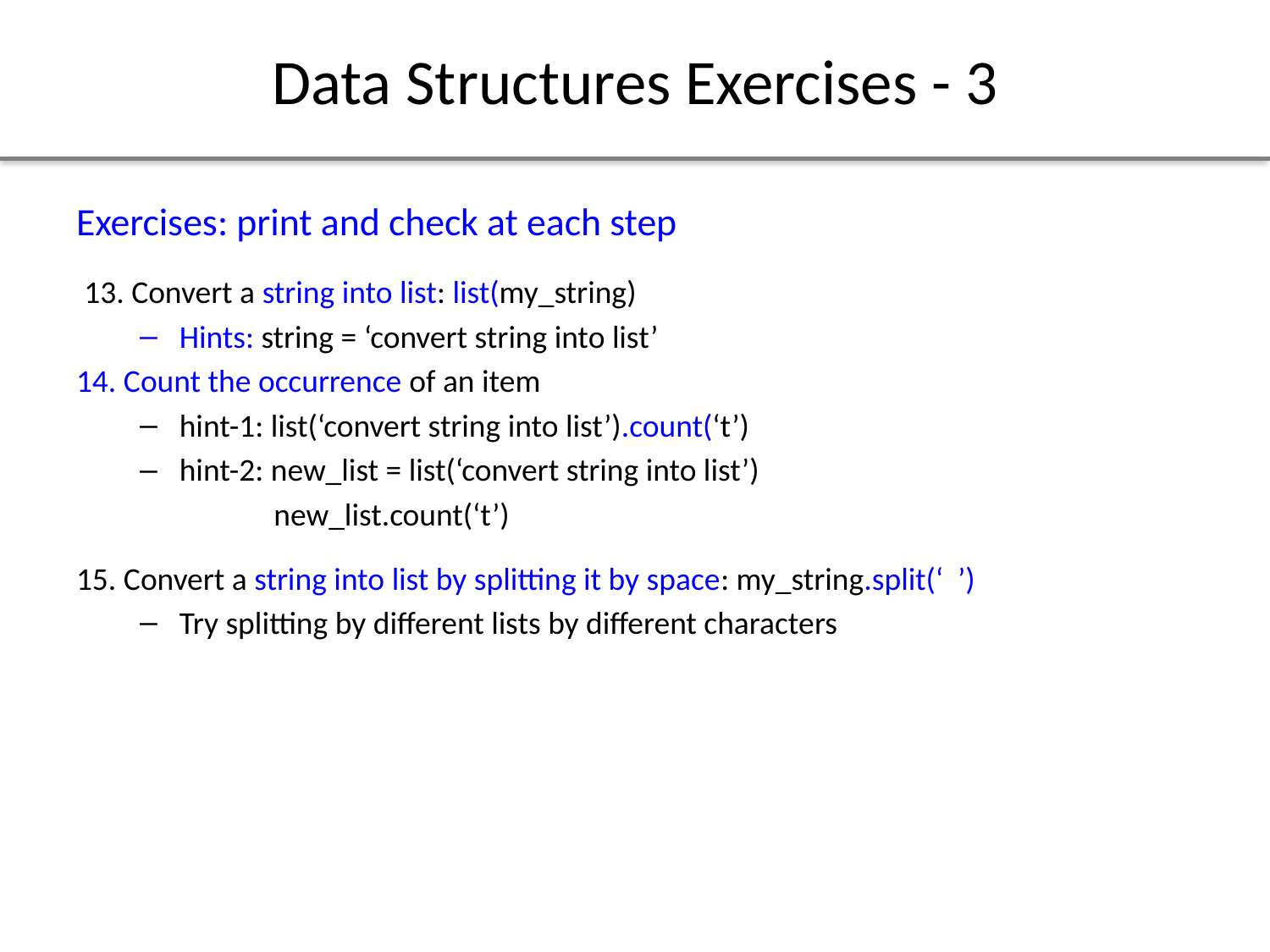

# Data Structures Exercises - 3
Exercises: print and check at each step

13. Convert a string into list: list(my_string)
Hints: string = ‘convert string into list’
14. Count the occurrence of an item
hint-1: list(‘convert string into list’).count(‘t’)
hint-2: new_list = list(‘convert string into list’)
            new_list.count(‘t’)

15. Convert a string into list by splitting it by space: my_string.split(‘  ’)
Try splitting by different lists by different characters